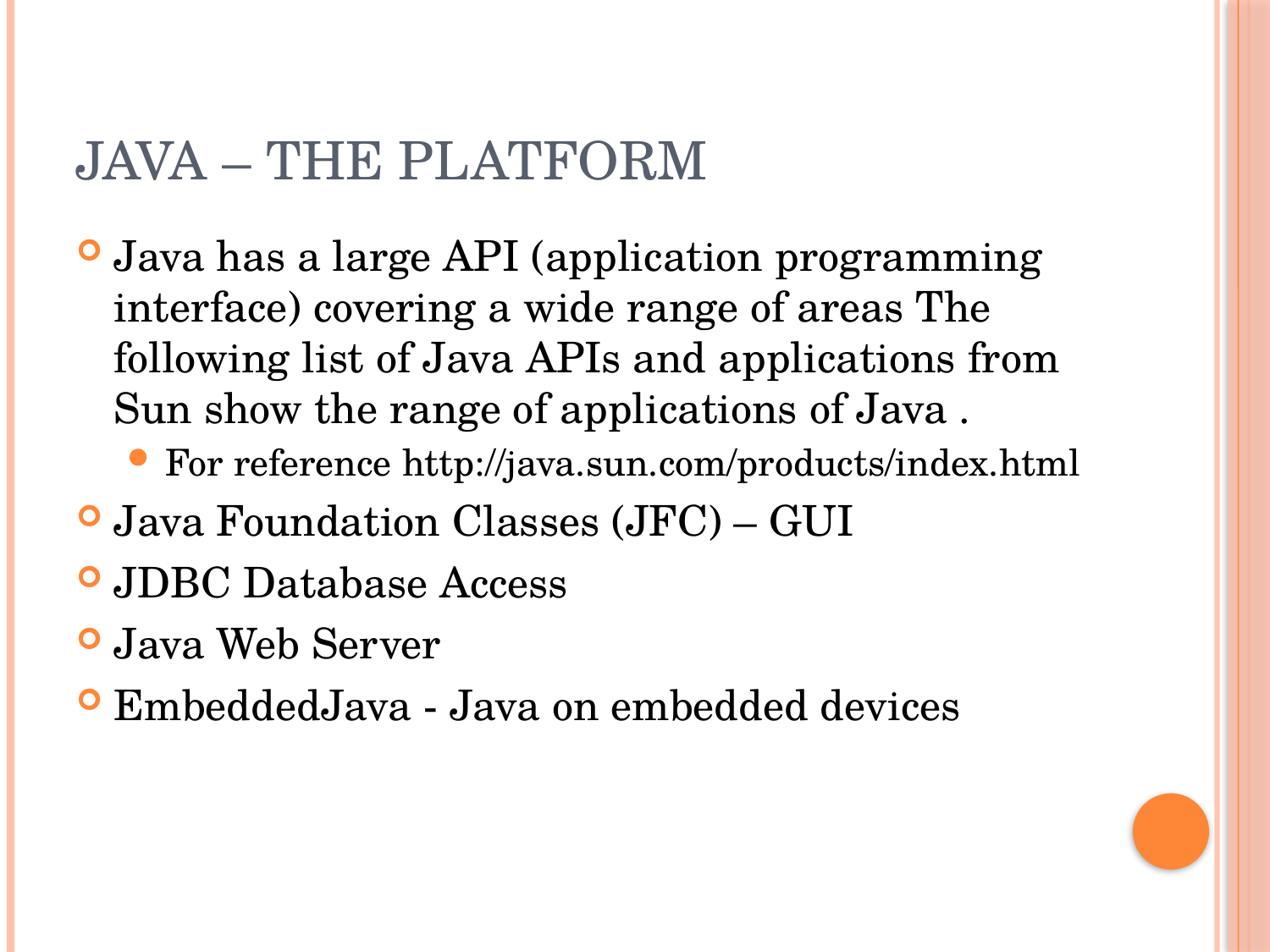

# Java – The Platform
Java has a large API (application programming interface) covering a wide range of areas The following list of Java APIs and applications from Sun show the range of applications of Java .
For reference http://java.sun.com/products/index.html
Java Foundation Classes (JFC) – GUI
JDBC Database Access
Java Web Server
EmbeddedJava - Java on embedded devices